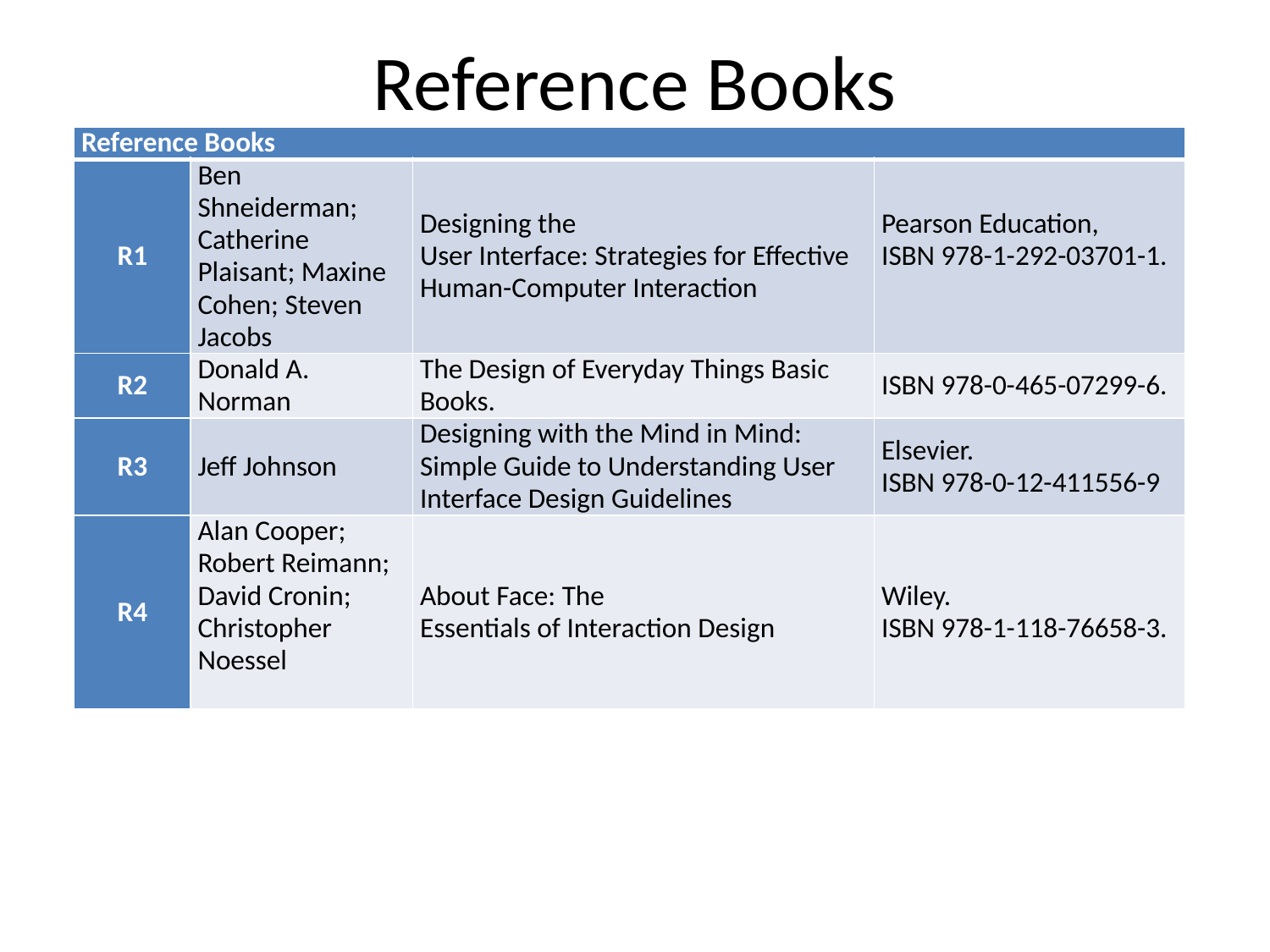

# Reference Books
| Reference Books |  |  |  |
| --- | --- | --- | --- |
| R1 | Ben Shneiderman; Catherine Plaisant; Maxine Cohen; Steven Jacobs | Designing the User Interface: Strategies for Effective Human-Computer Interaction | Pearson Education, ISBN 978-1-292-03701-1. |
| R2 | Donald A. Norman | The Design of Everyday Things Basic Books. | ISBN 978-0-465-07299-6. |
| R3 | Jeff Johnson | Designing with the Mind in Mind: Simple Guide to Understanding User Interface Design Guidelines | Elsevier. ISBN 978-0-12-411556-9 |
| R4 | Alan Cooper; Robert Reimann; David Cronin; Christopher Noessel | About Face: The Essentials of Interaction Design | Wiley. ISBN 978-1-118-76658-3. |